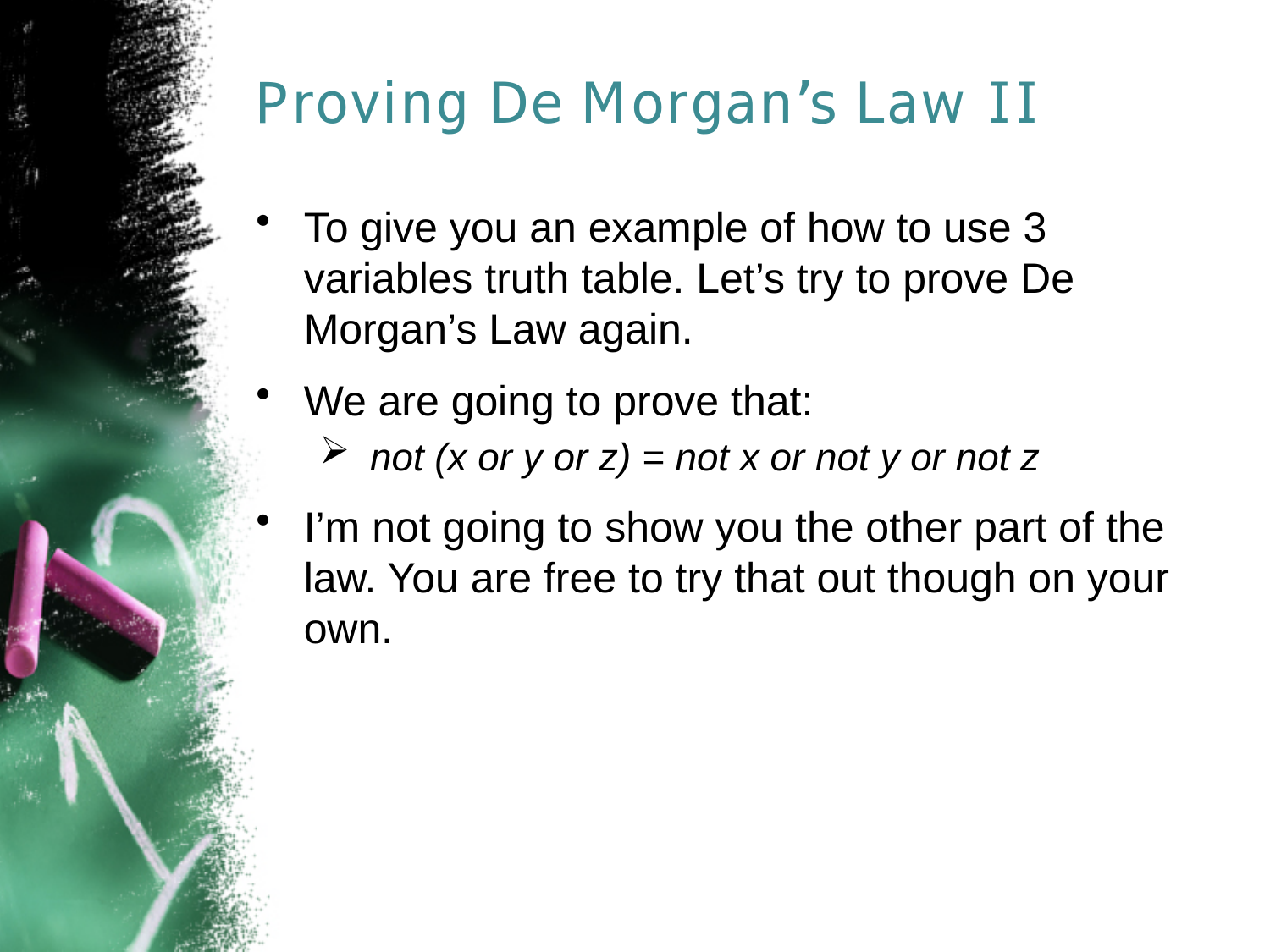

# Proving De Morgan’s Law II
To give you an example of how to use 3 variables truth table. Let’s try to prove De Morgan’s Law again.
We are going to prove that:
 not (x or y or z) = not x or not y or not z
I’m not going to show you the other part of the law. You are free to try that out though on your own.